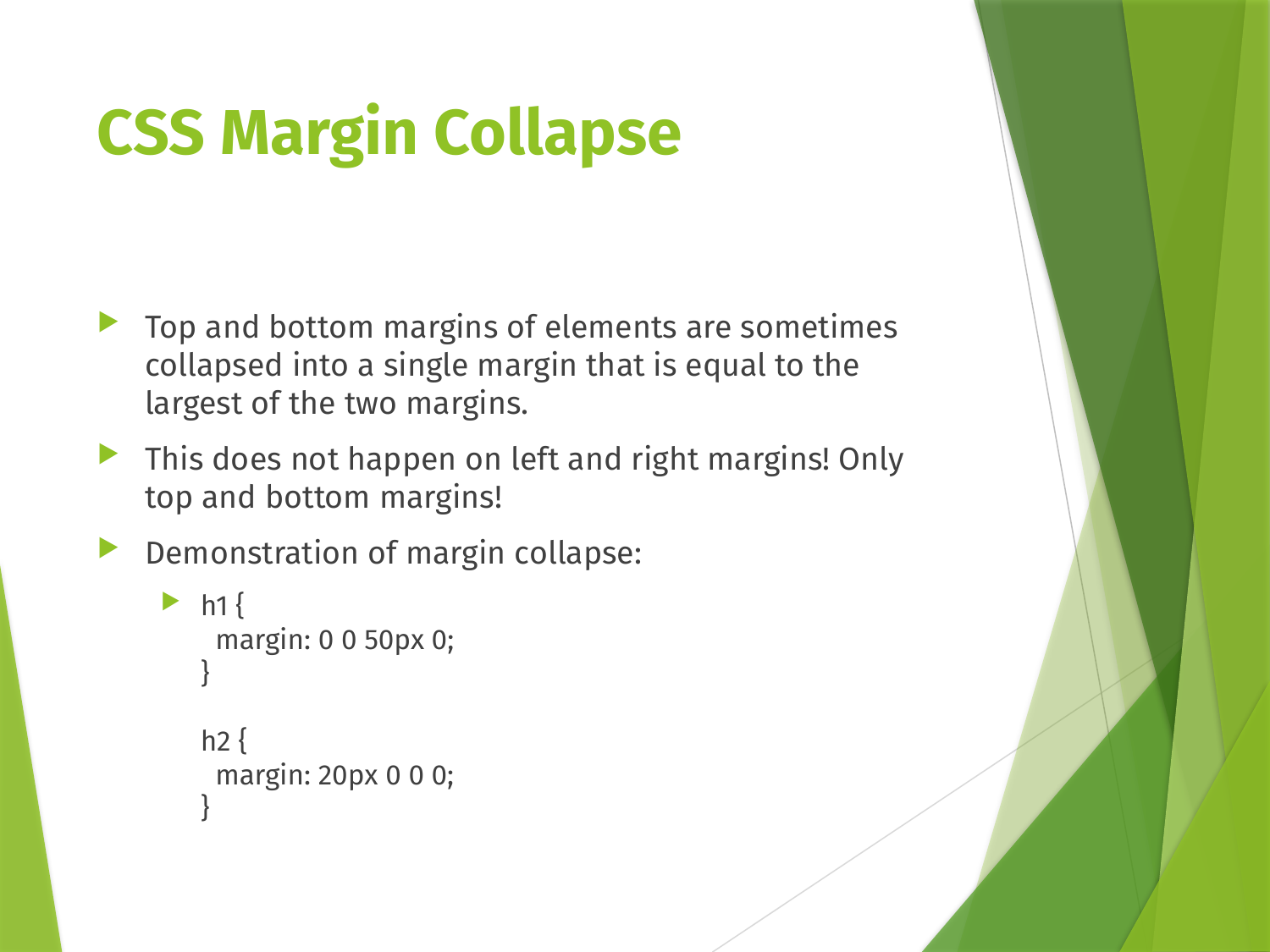

# CSS Margin Collapse
Top and bottom margins of elements are sometimes collapsed into a single margin that is equal to the largest of the two margins.
This does not happen on left and right margins! Only top and bottom margins!
Demonstration of margin collapse:
h1 {
  margin: 0 0 50px 0;
}
h2 {
  margin: 20px 0 0 0;
}